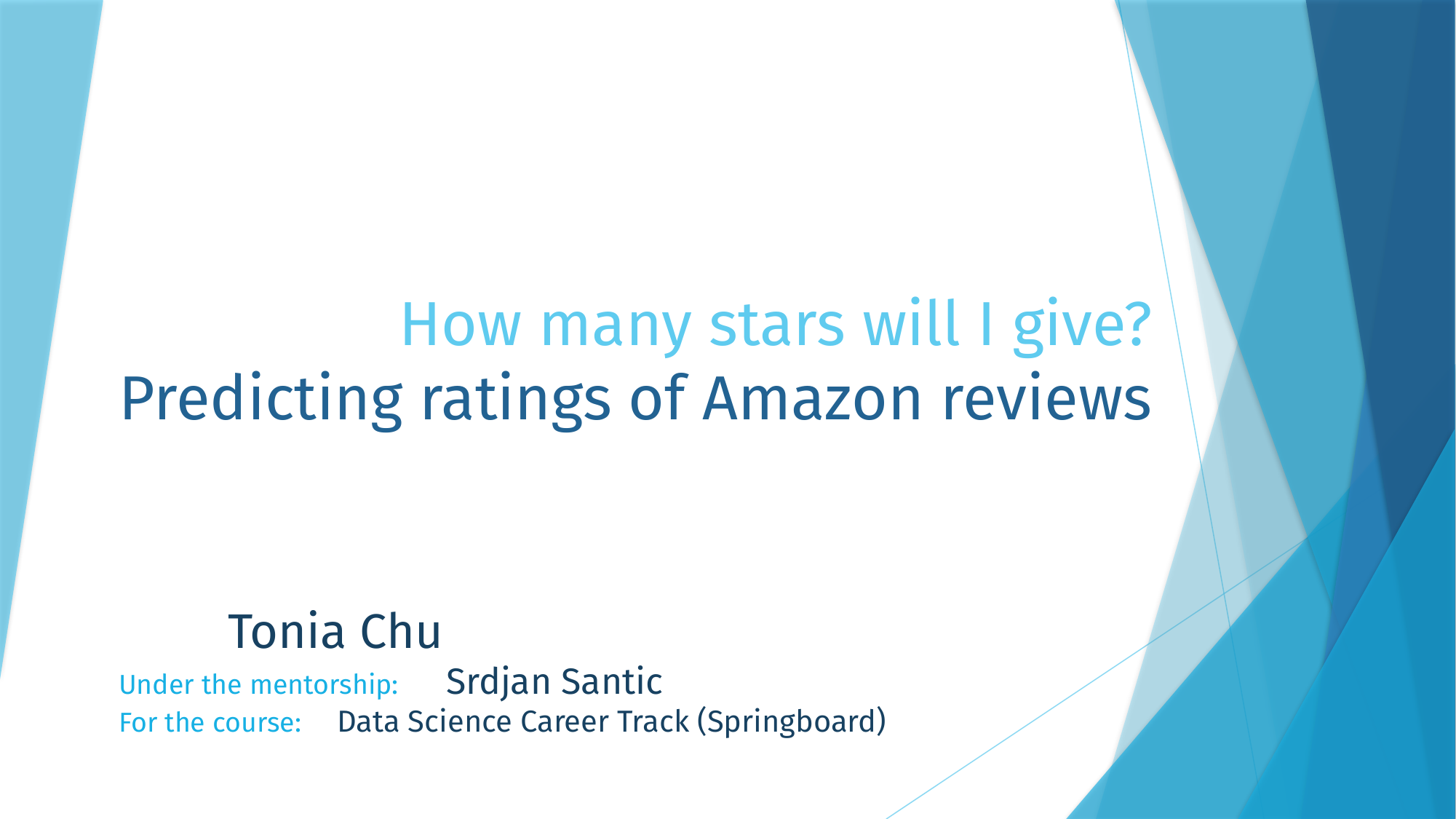

# How many stars will I give? Predicting ratings of Amazon reviews
	Tonia Chu
Under the mentorship:   	Srdjan Santic
For the course: 	Data Science Career Track (Springboard)